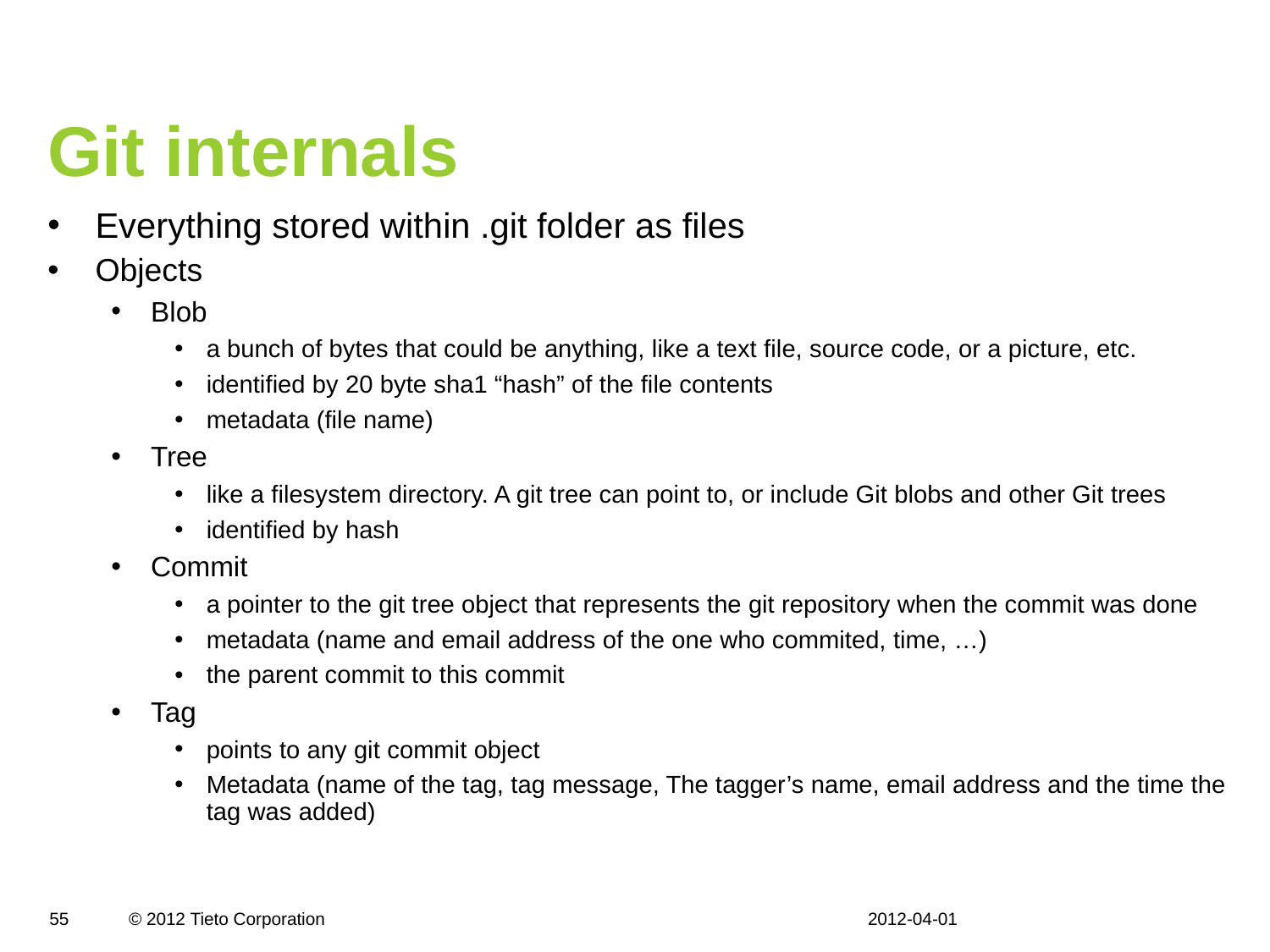

# Git internals
Everything stored within .git folder as files
Objects
Blob
a bunch of bytes that could be anything, like a text file, source code, or a picture, etc.
identified by 20 byte sha1 “hash” of the file contents
metadata (file name)
Tree
like a filesystem directory. A git tree can point to, or include Git blobs and other Git trees
identified by hash
Commit
a pointer to the git tree object that represents the git repository when the commit was done
metadata (name and email address of the one who commited, time, …)
the parent commit to this commit
Tag
points to any git commit object
Metadata (name of the tag, tag message, The tagger’s name, email address and the time the tag was added)
2012-04-01
55